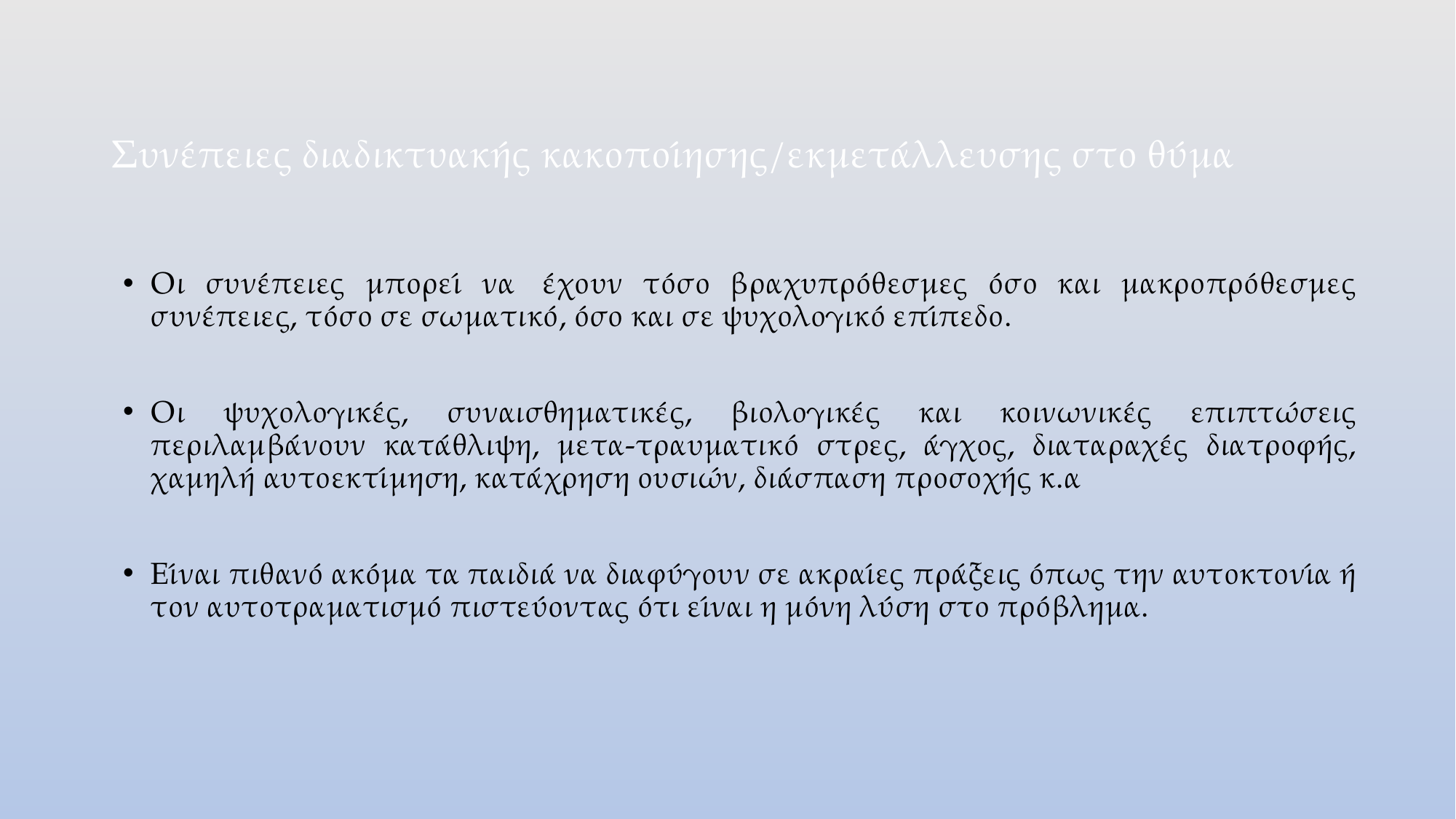

Συνέπειες διαδικτυακής κακοποίησης/εκμετάλλευσης στο θύμα
Οι συνέπειες μπορεί να  έχουν τόσο βραχυπρόθεσμες όσο και μακροπρόθεσμες συνέπειες, τόσο σε σωματικό, όσο και σε ψυχολογικό επίπεδο.

Οι ψυχολογικές, συναισθηματικές, βιολογικές και κοινωνικές επιπτώσεις περιλαμβάνουν κατάθλιψη, μετα-τραυματικό στρες, άγχος, διαταραχές διατροφής, χαμηλή αυτοεκτίμηση, κατάχρηση ουσιών, διάσπαση προσοχής κ.α

Είναι πιθανό ακόμα τα παιδιά να διαφύγουν σε ακραίες πράξεις όπως την αυτοκτονία ή τον αυτοτραματισμό πιστεύοντας ότι είναι η μόνη λύση στο πρόβλημα.